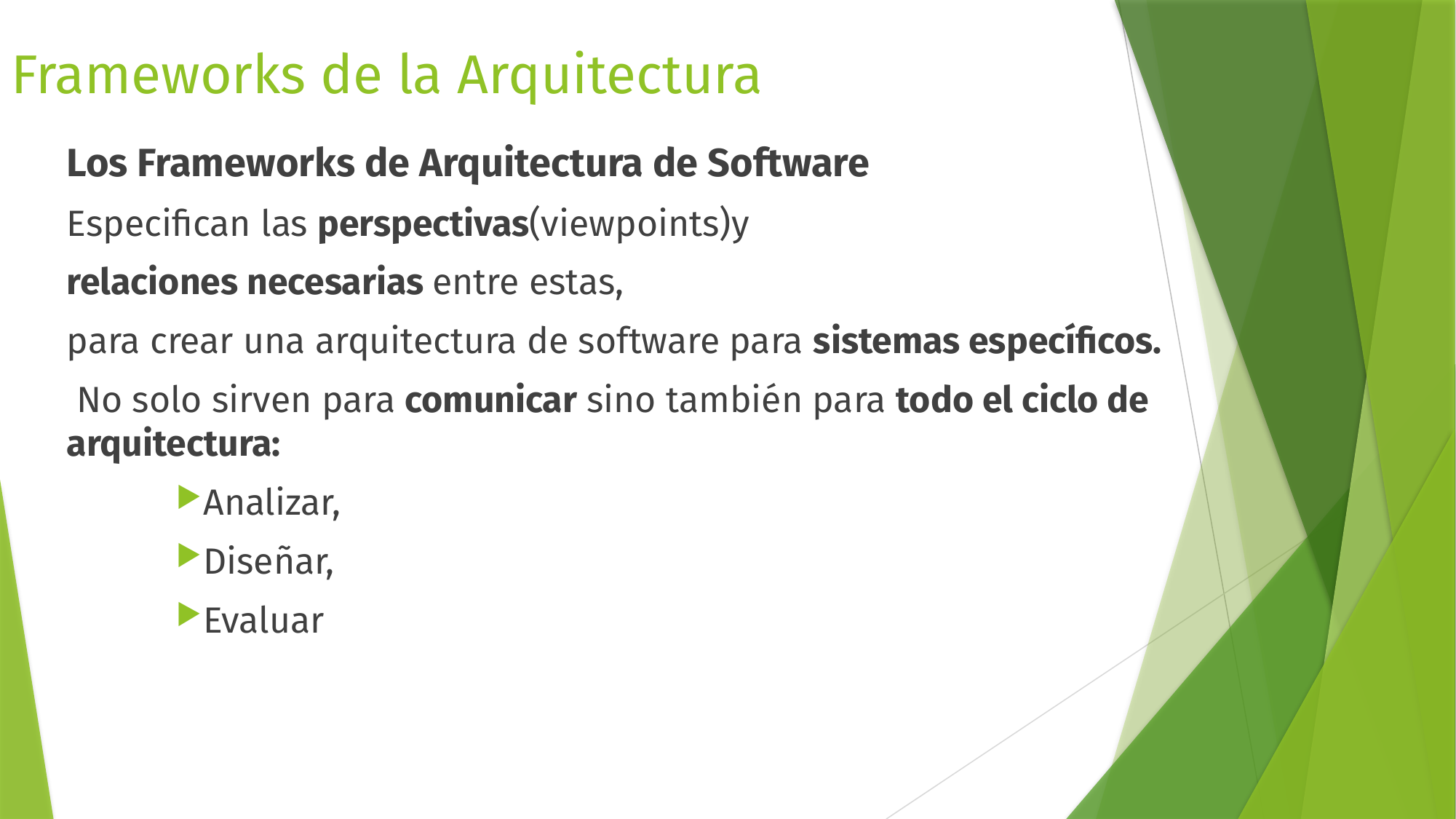

# Frameworks de la Arquitectura
Los Frameworks de Arquitectura de Software
Especifican las perspectivas(viewpoints)y
relaciones necesarias entre estas,
para crear una arquitectura de software para sistemas específicos.
 No solo sirven para comunicar sino también para todo el ciclo de arquitectura:
Analizar,
Diseñar,
Evaluar